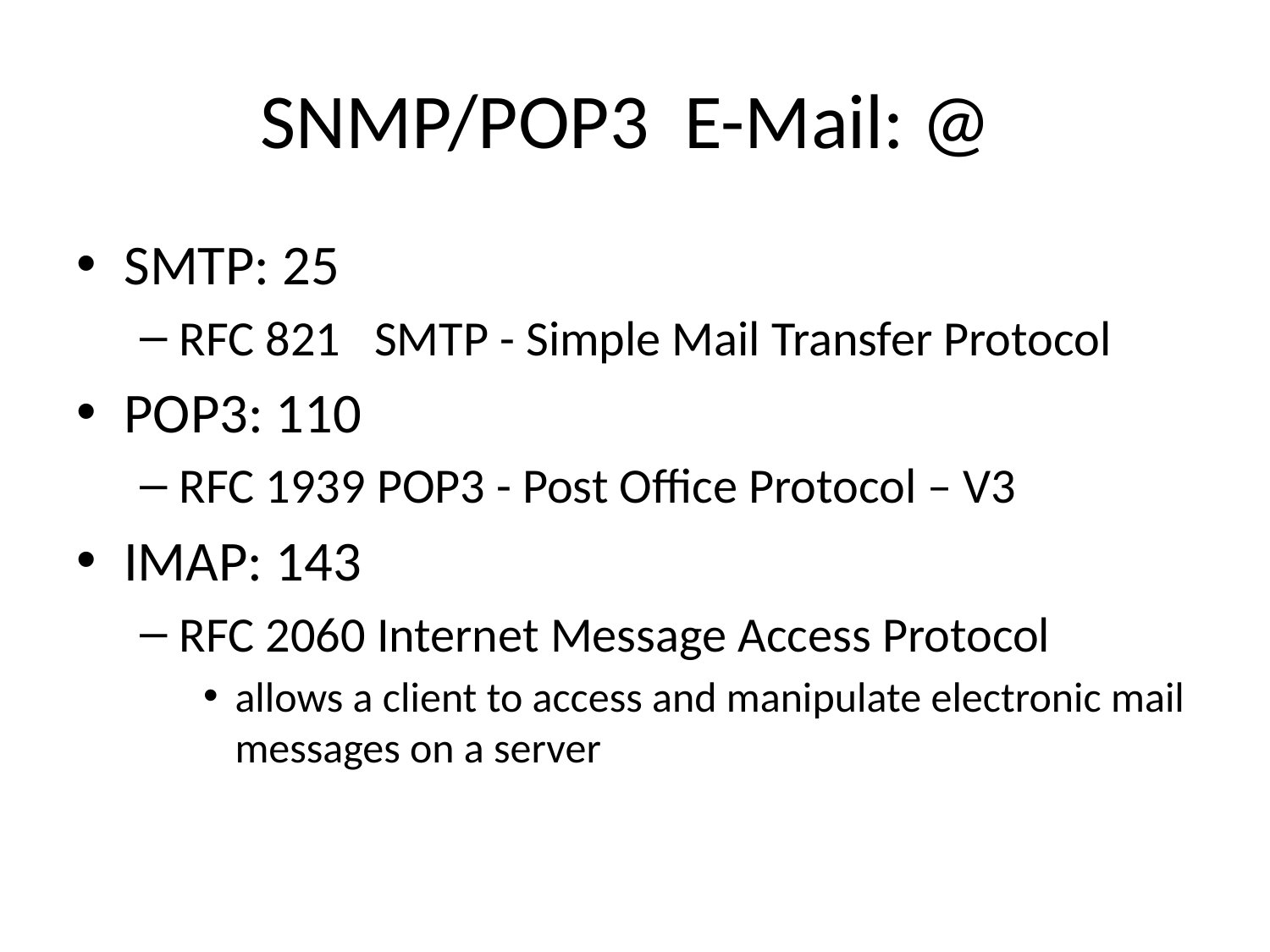

# SNMP/POP3  E-Mail: @
SMTP: 25
RFC 821   SMTP - Simple Mail Transfer Protocol
POP3: 110
RFC 1939 POP3 - Post Office Protocol – V3
IMAP: 143
RFC 2060 Internet Message Access Protocol
allows a client to access and manipulate electronic mail messages on a server